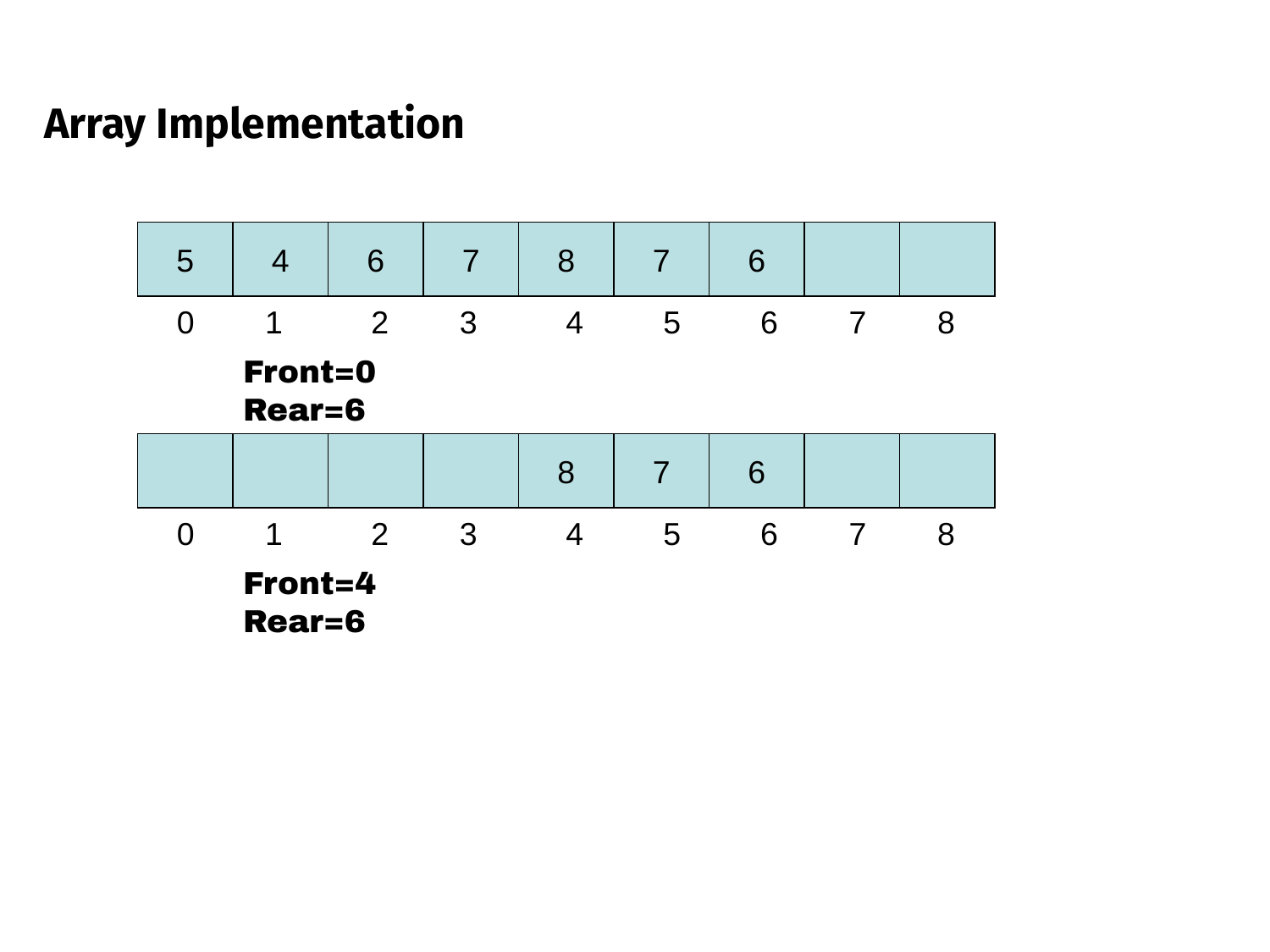

# Array Implementation
5
4
6
7
8
7
6

   0        1          2        3          4         5         6        7        8
Front=0
Rear=6

8
7
6

   0        1          2        3          4         5         6        7        8
Front=4
Rear=6